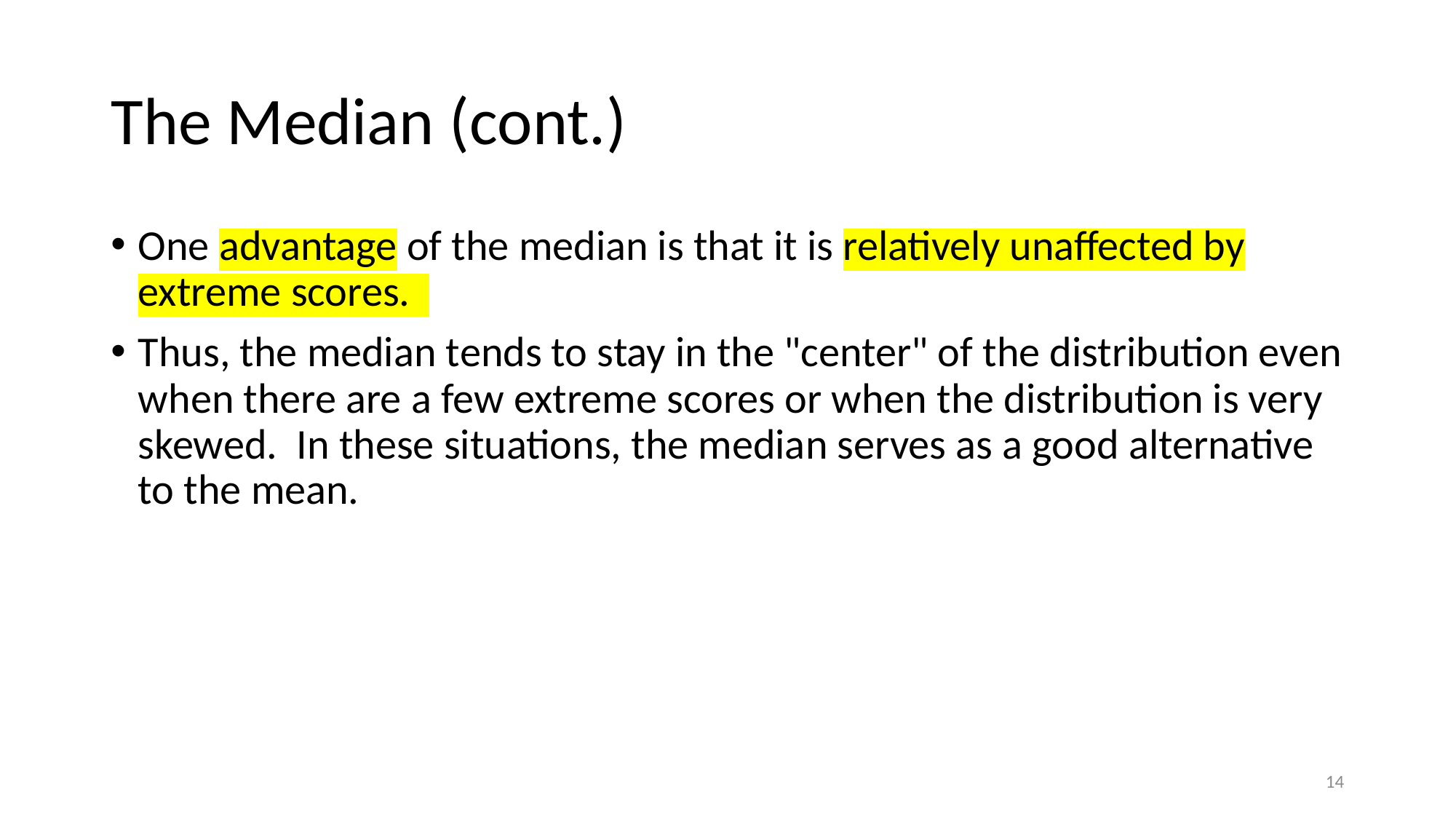

# The Median (cont.)
One advantage of the median is that it is relatively unaffected by extreme scores.
Thus, the median tends to stay in the "center" of the distribution even when there are a few extreme scores or when the distribution is very skewed.  In these situations, the median serves as a good alternative to the mean.

14